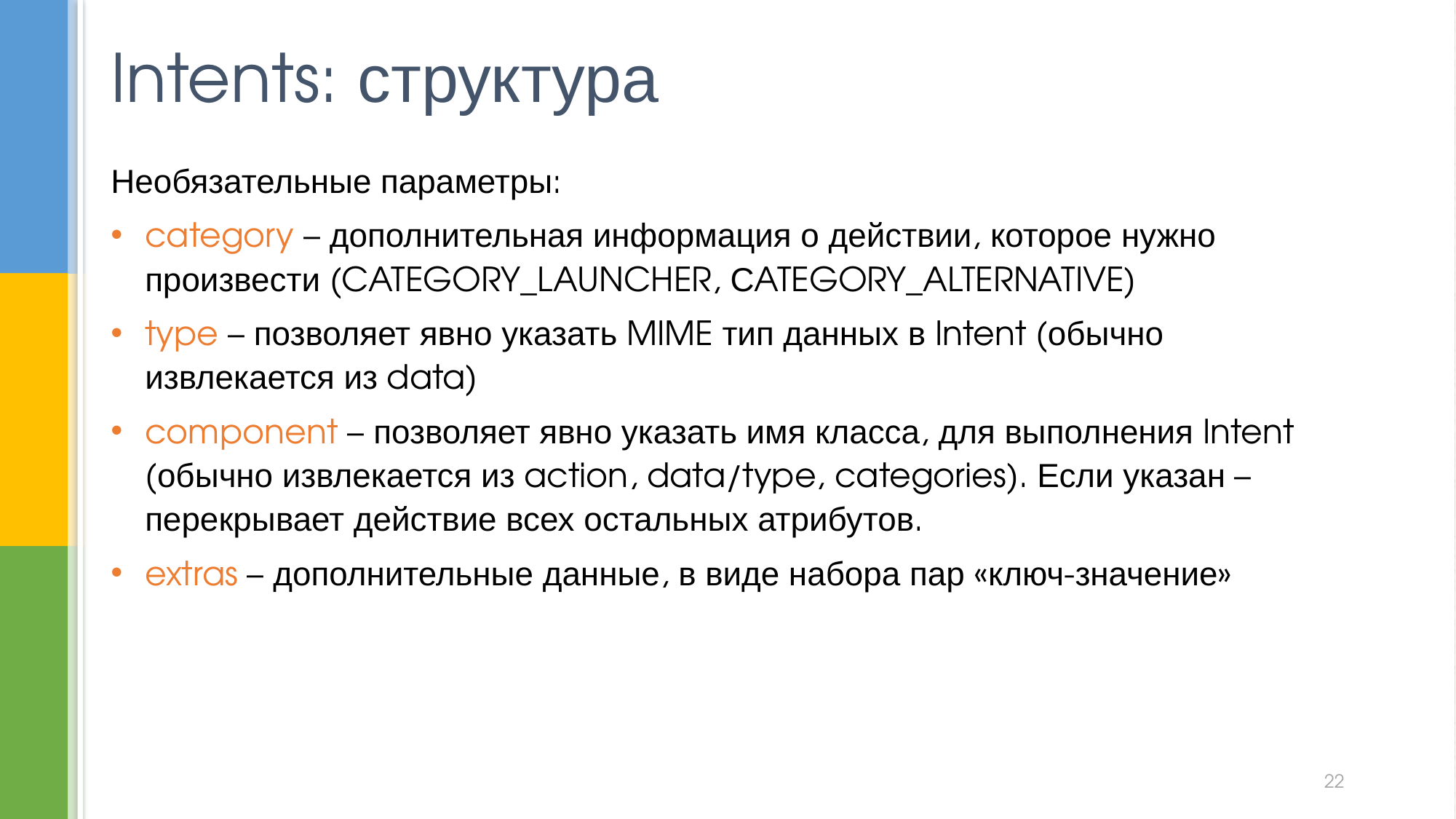

# Intents: структура
Необязательные параметры:
category – дополнительная информация о действии, которое нужно произвести (CATEGORY_LAUNCHER, СATEGORY_ALTERNATIVE)
type – позволяет явно указать MIME тип данных в Intent (обычно извлекается из data)
component – позволяет явно указать имя класса, для выполнения Intent (обычно извлекается из action, data/type, categories). Если указан – перекрывает действие всех остальных атрибутов.
extras – дополнительные данные, в виде набора пар «ключ-значение»

22